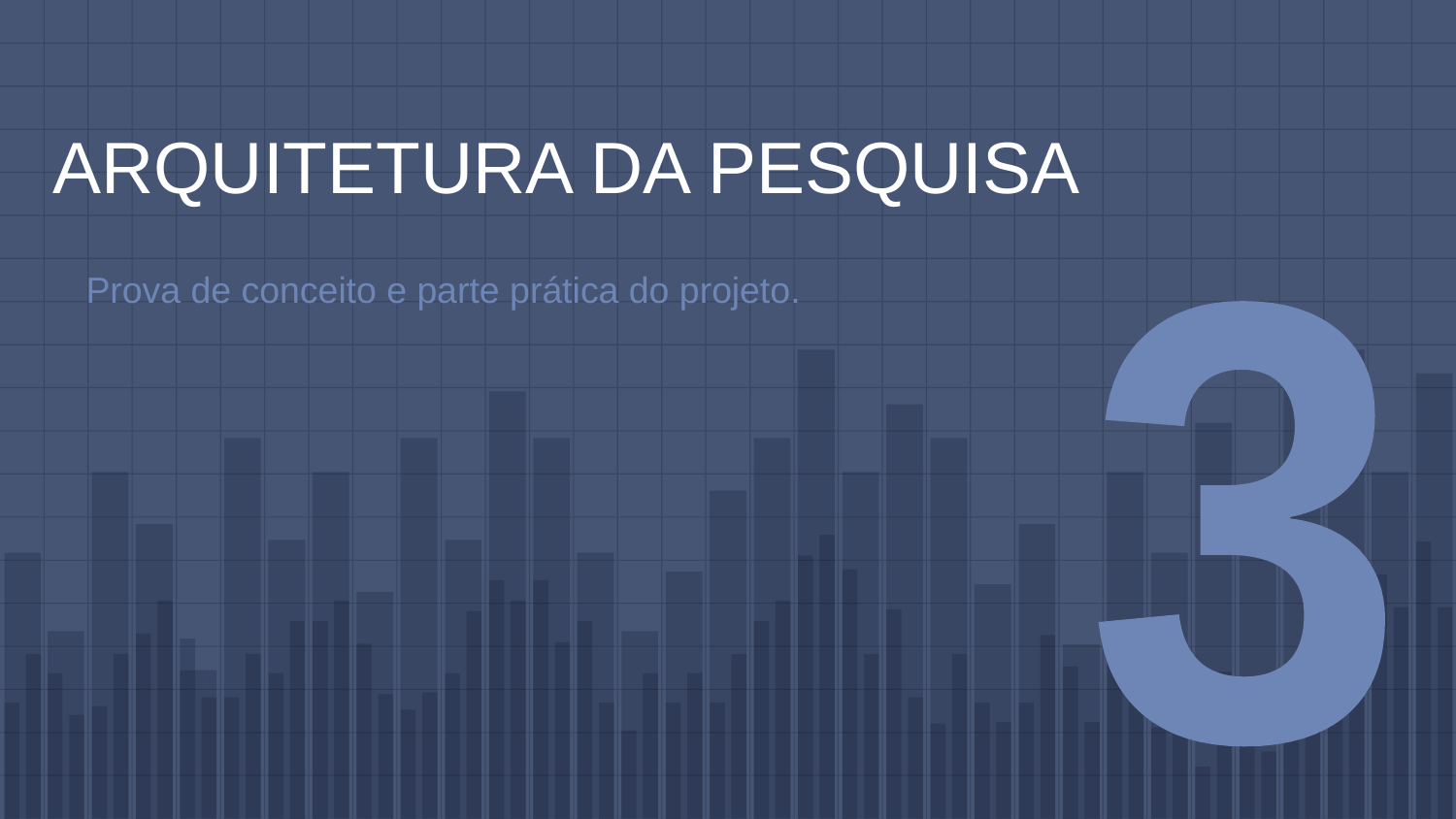

# ARQUITETURA DA PESQUISA
Prova de conceito e parte prática do projeto.
3